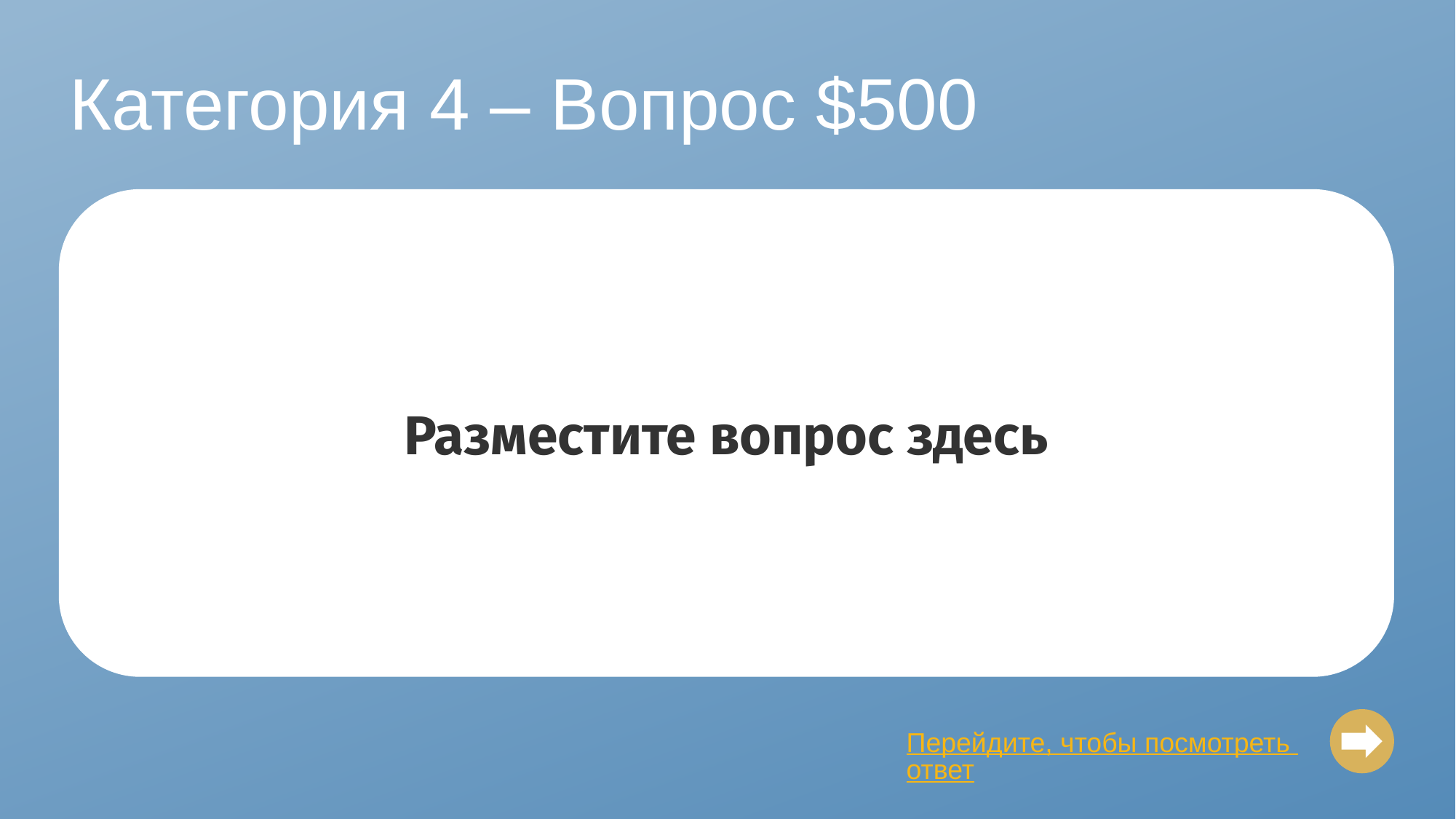

# Категория 4 – Вопрос $500
Разместите вопрос здесь

Перейдите, чтобы посмотреть ответ